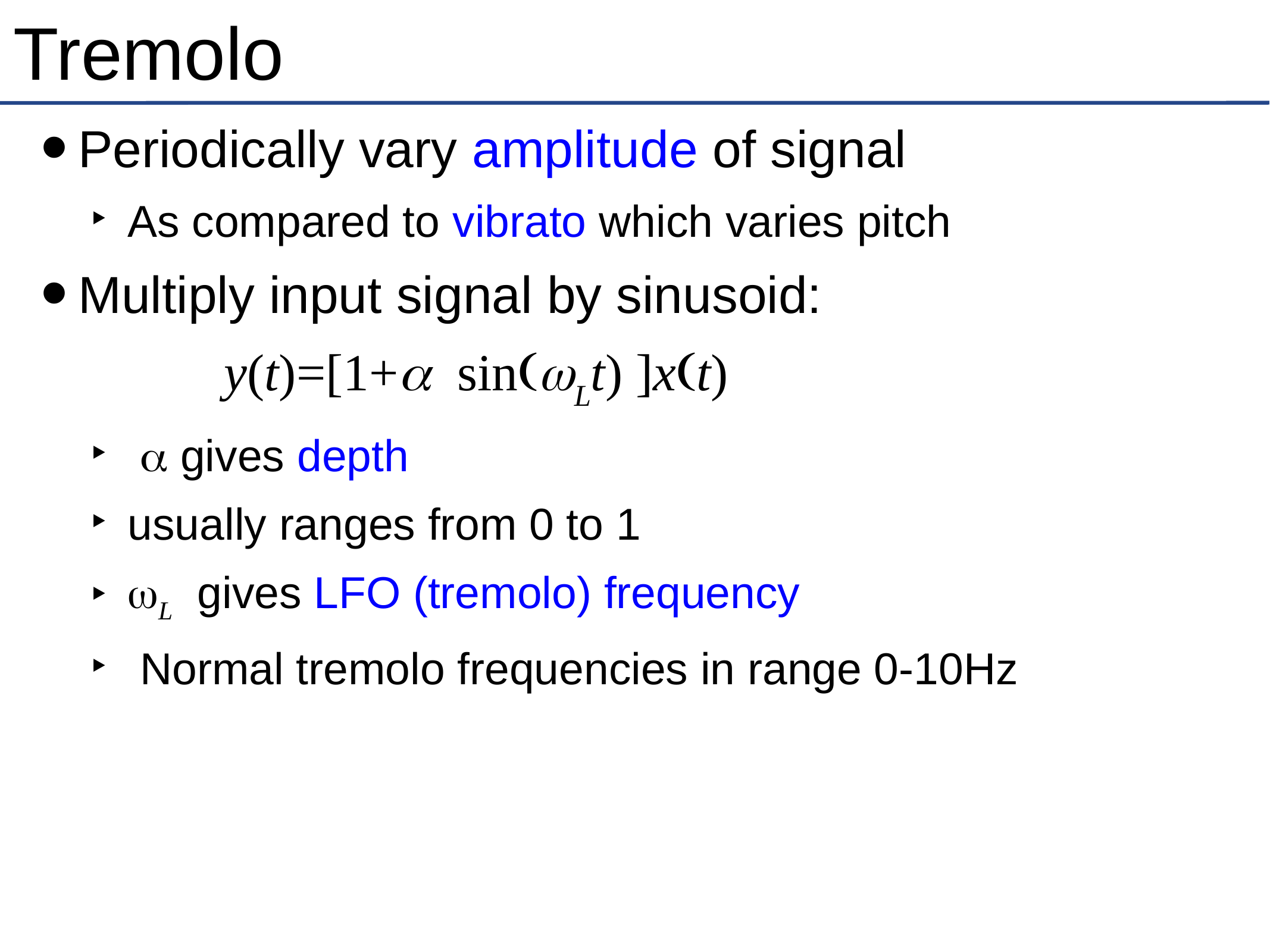

# Tremolo
Periodically vary amplitude of signal
As compared to vibrato which varies pitch
Multiply input signal by sinusoid:
              y(t)=[1+α sin(ωLt) ]x(t)
 α gives depth
usually ranges from 0 to 1
ωL  gives LFO (tremolo) frequency
 Normal tremolo frequencies in range 0-10Hz